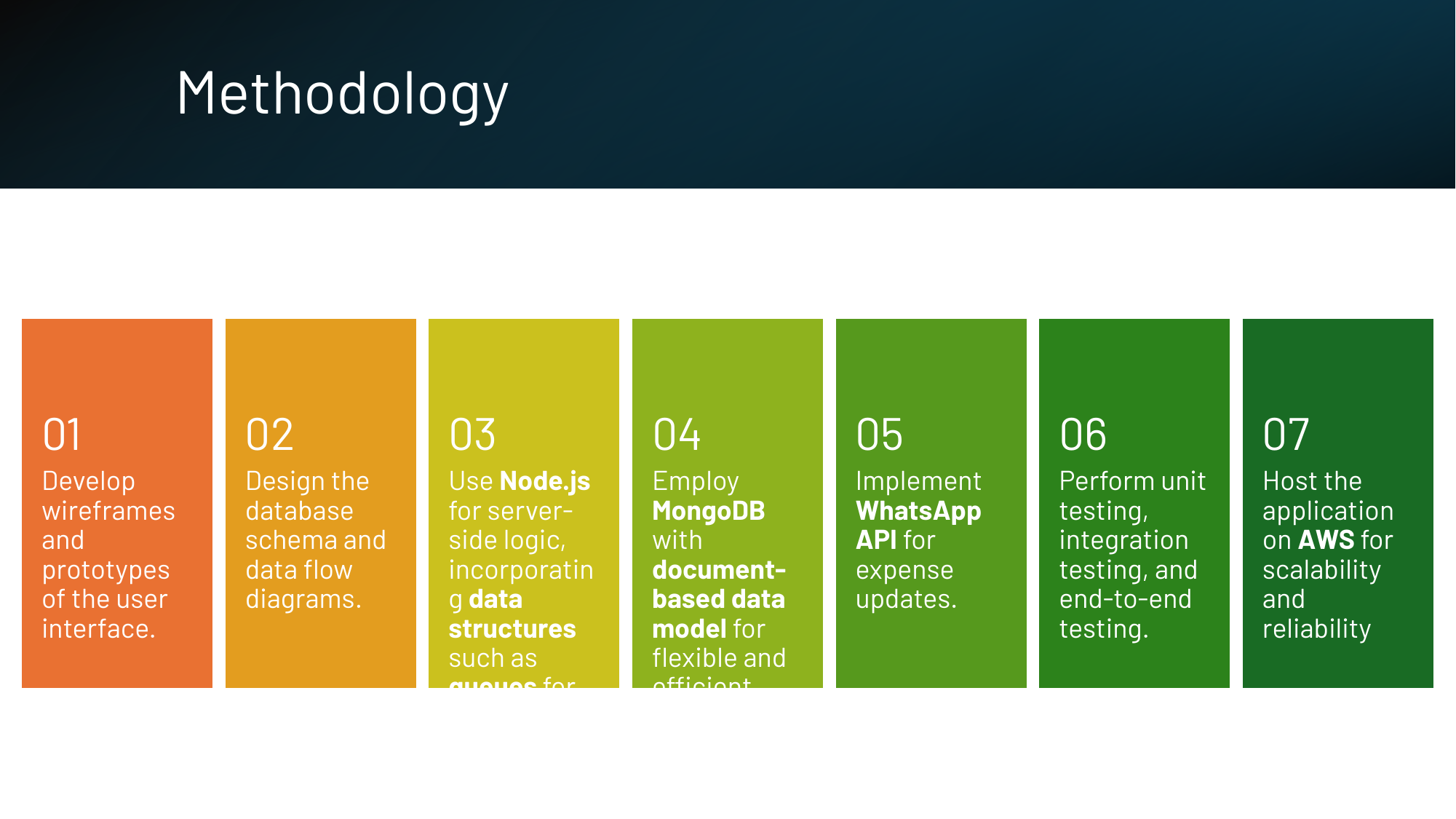

# Methodology
Develop wireframes and prototypes of the user interface.
01
Design the database schema and data flow diagrams.
02
Use Node.js for server-side logic, incorporating data structures such as queues for task processing.
03
Employ MongoDB with document-based data model for flexible and efficient data storage.
04
Implement WhatsApp API for expense updates.
05
Perform unit testing, integration testing, and end-to-end testing.
06
Host the application on AWS for scalability and reliability
07